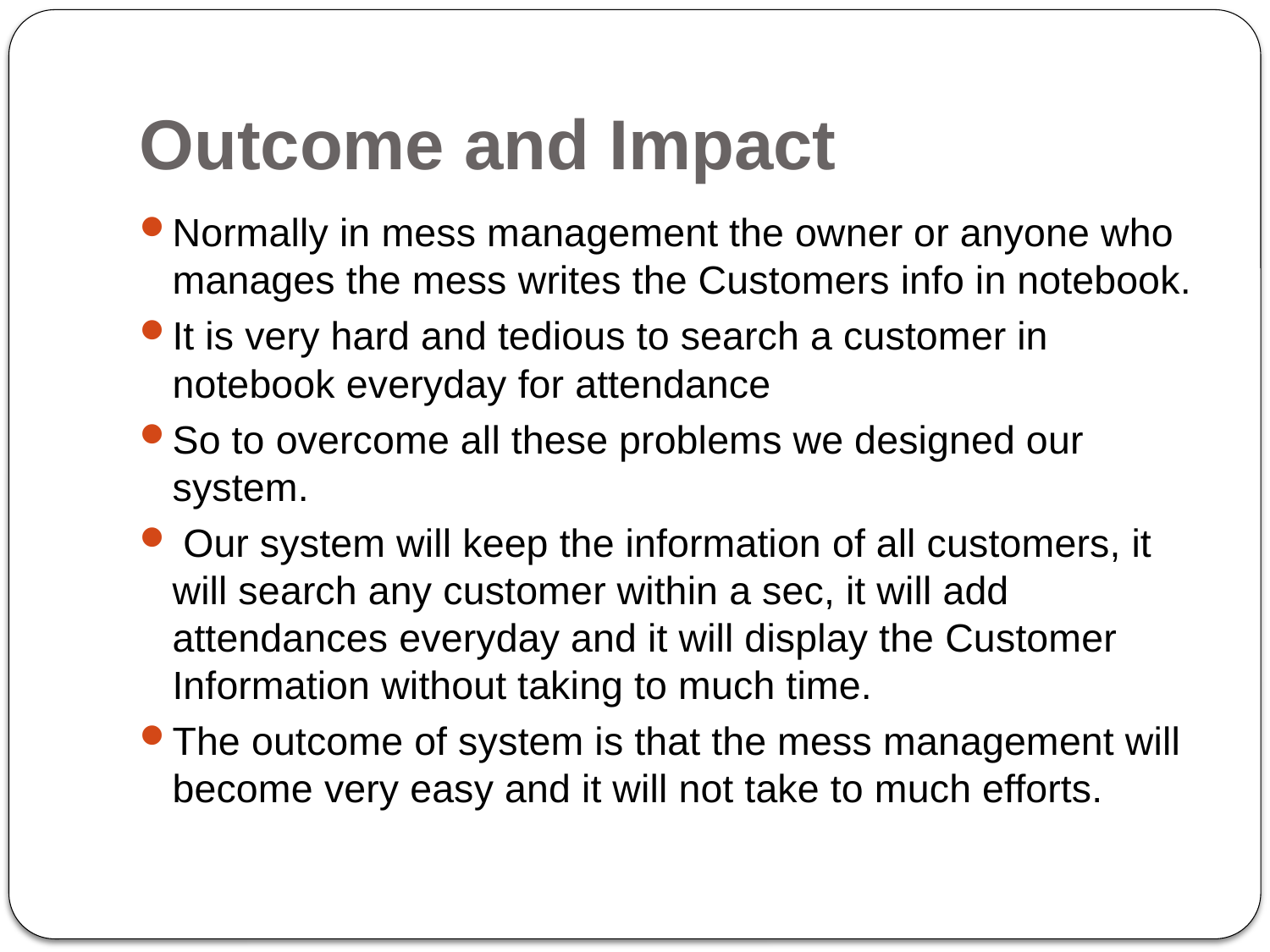

# Outcome and Impact
Normally in mess management the owner or anyone who manages the mess writes the Customers info in notebook.
It is very hard and tedious to search a customer in notebook everyday for attendance
So to overcome all these problems we designed our system.
 Our system will keep the information of all customers, it will search any customer within a sec, it will add attendances everyday and it will display the Customer Information without taking to much time.
The outcome of system is that the mess management will become very easy and it will not take to much efforts.